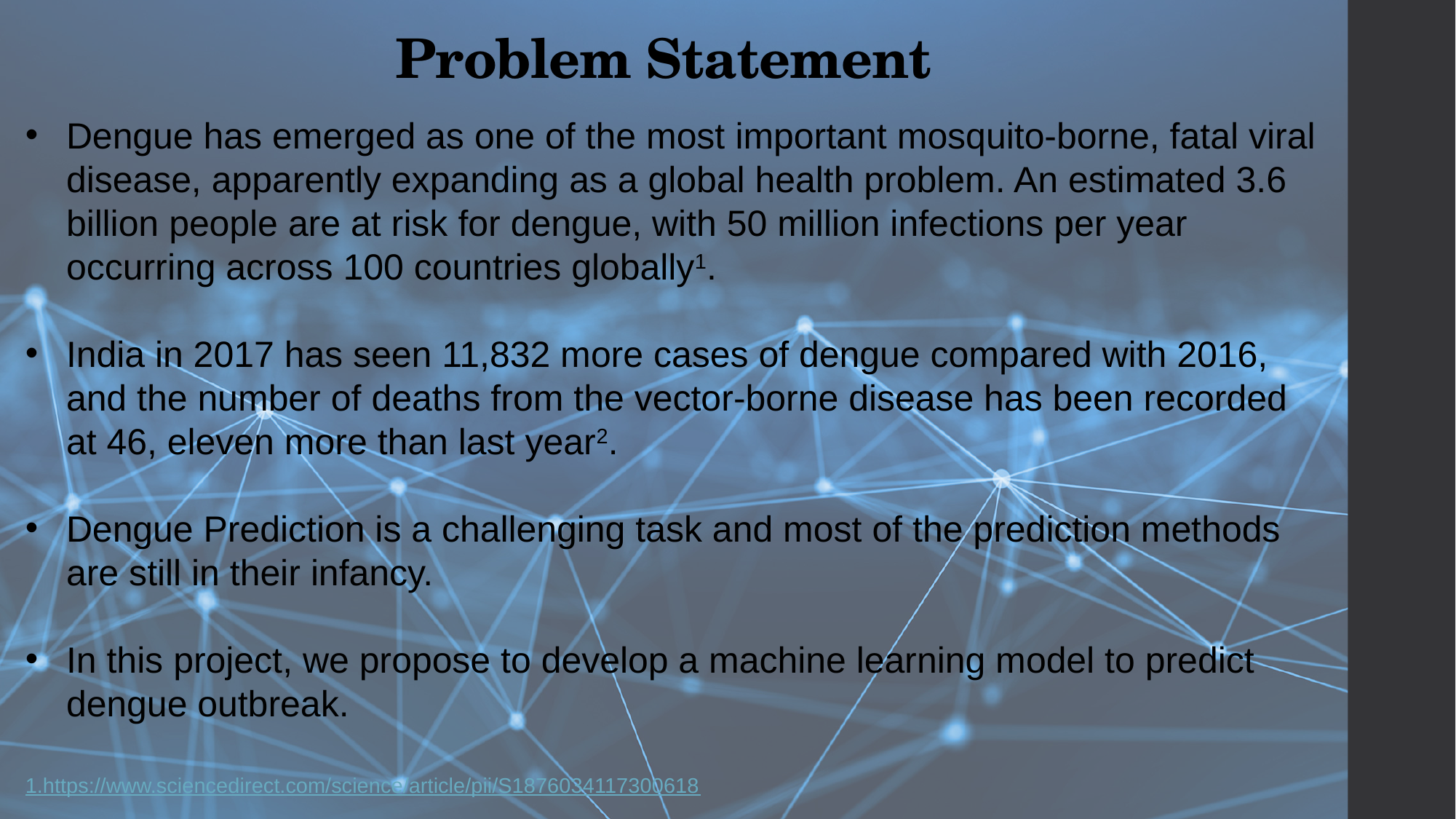

# Problem Statement
Dengue has emerged as one of the most important mosquito-borne, fatal viral disease, apparently expanding as a global health problem. An estimated 3.6 billion people are at risk for dengue, with 50 million infections per year occurring across 100 countries globally1.

India in 2017 has seen 11,832 more cases of dengue compared with 2016, and the number of deaths from the vector-borne disease has been recorded at 46, eleven more than last year2.

Dengue Prediction is a challenging task and most of the prediction methods are still in their infancy.

In this project, we propose to develop a machine learning model to predict dengue outbreak.

1.https://www.sciencedirect.com/science/article/pii/S1876034117300618
2.https://www.business-standard.com/article/news-ians